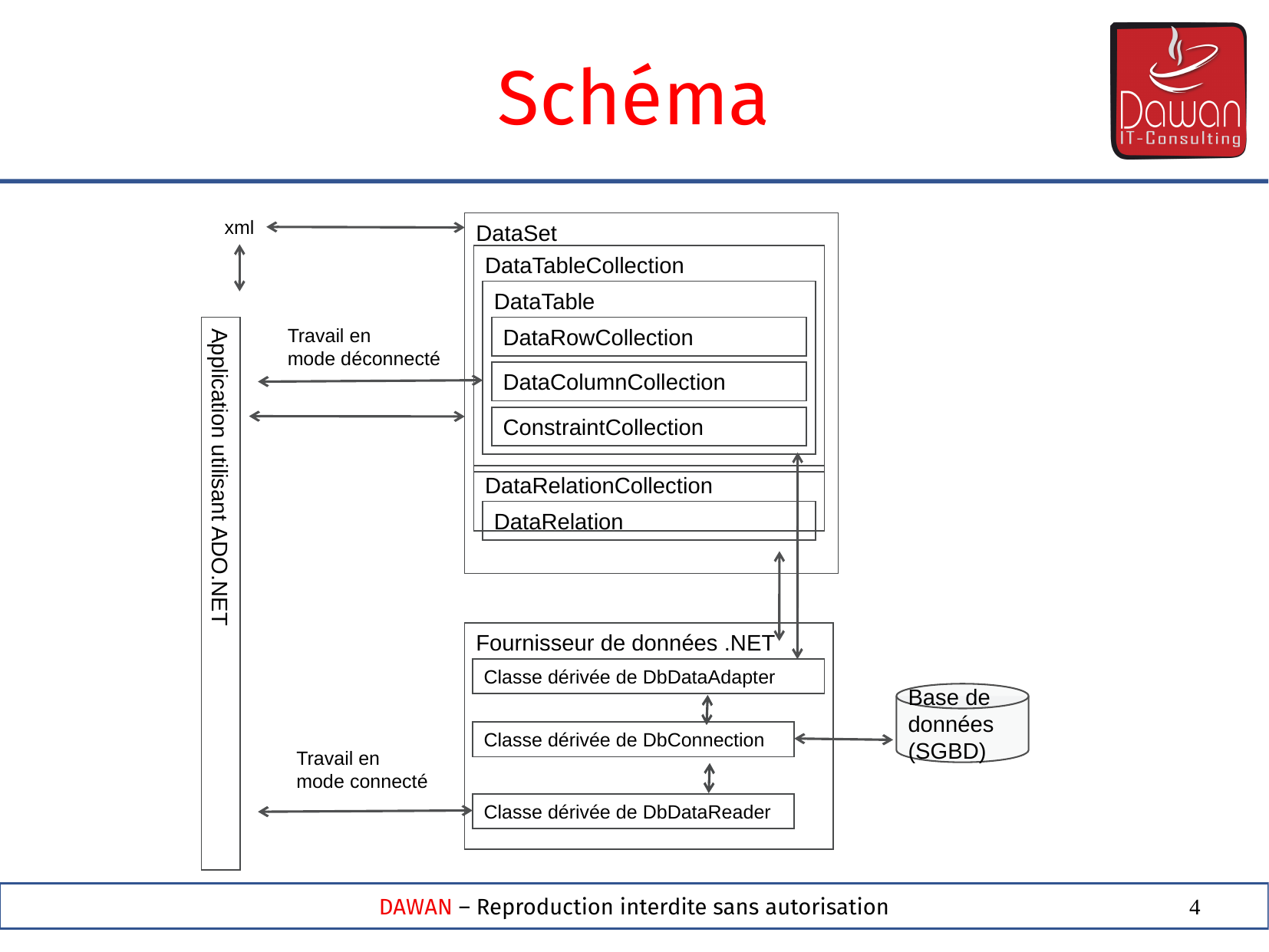

Schéma
xml
DataSet

DataTableCollection

DataTable

Travail en
mode déconnecté
DataRowCollection
DataColumnCollection
ConstraintCollection
DataRelationCollection

DataRelation
Application utilisant ADO.NET
Fournisseur de données .NET

Classe dérivée de DbDataAdapter
Classe dérivée de DbConnection
Classe dérivée de DbDataReader
Base de
données
(SGBD)

Travail en
mode connecté
4